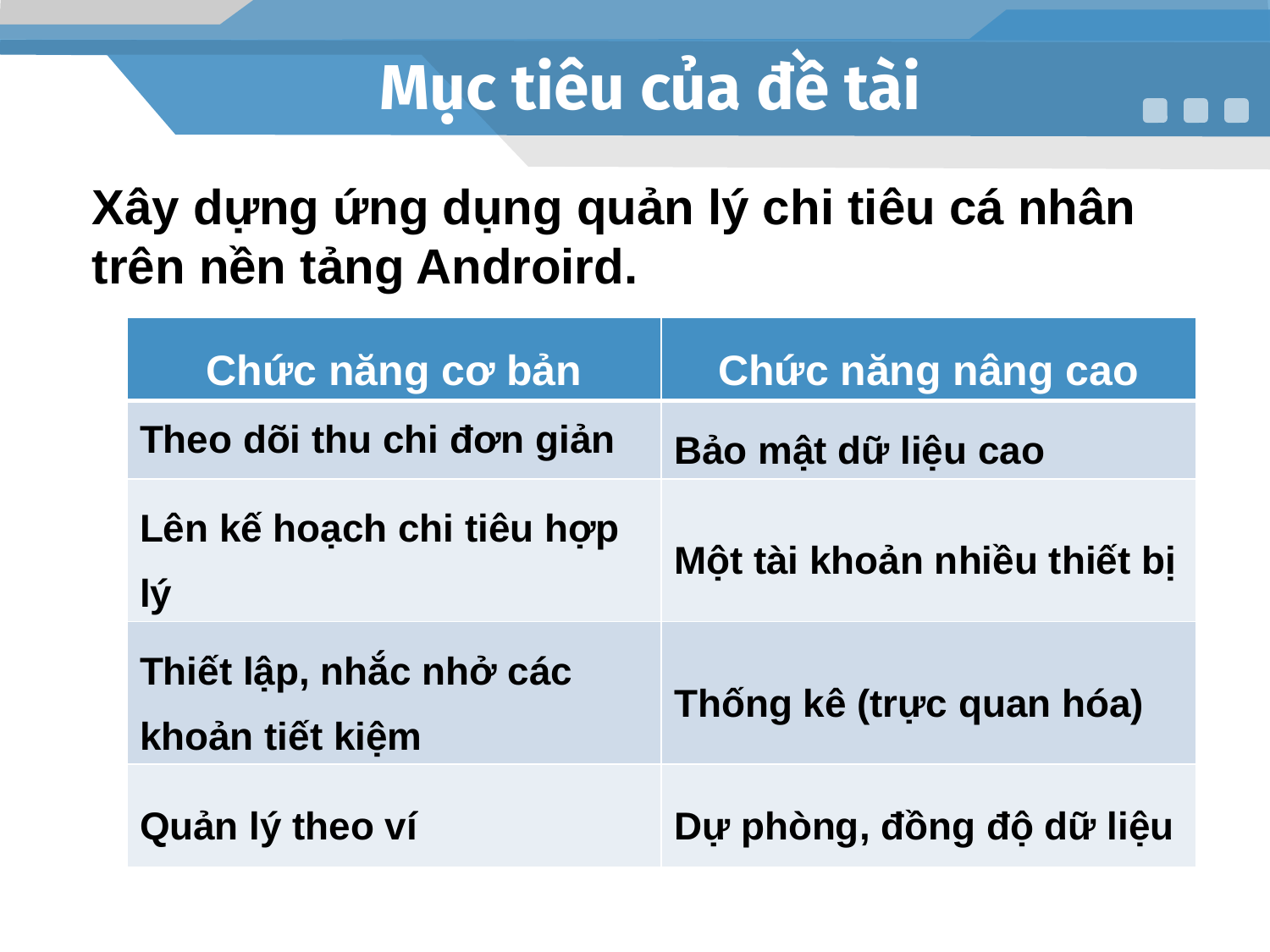

# Mục tiêu của đề tài
Xây dựng ứng dụng quản lý chi tiêu cá nhân trên nền tảng Androird.

| Chức năng cơ bản | Chức năng nâng cao |
| --- | --- |
| Theo dõi thu chi đơn giản | Bảo mật dữ liệu cao |
| Lên kế hoạch chi tiêu hợp lý | Một tài khoản nhiều thiết bị |
| Thiết lập, nhắc nhở các khoản tiết kiệm | Thống kê (trực quan hóa) |
| Quản lý theo ví | Dự phòng, đồng độ dữ liệu |